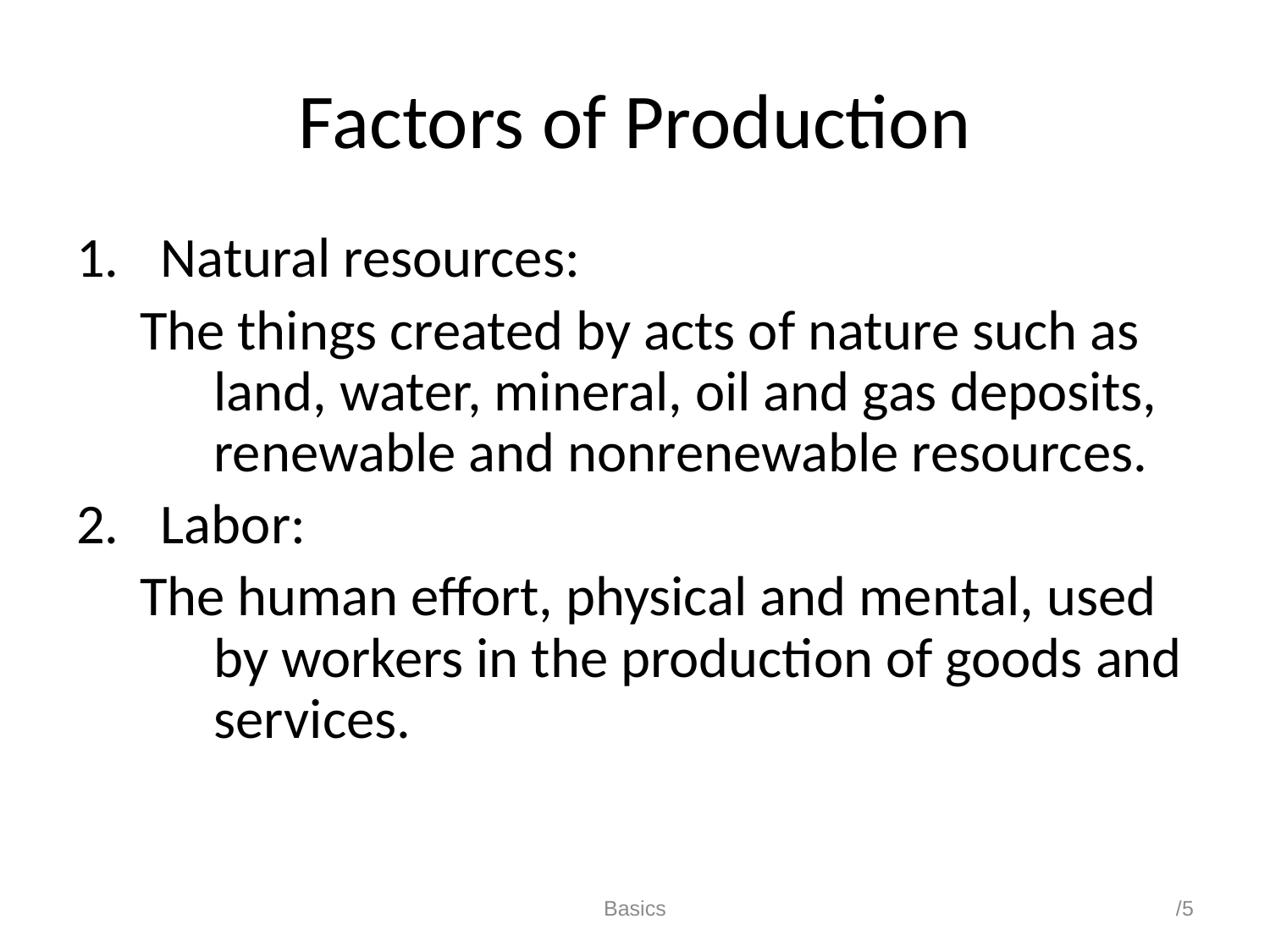

# Factors of Production
Natural resources:
The things created by acts of nature such as land, water, mineral, oil and gas deposits, renewable and nonrenewable resources.
Labor:
The human effort, physical and mental, used by workers in the production of goods and services.

Basics
/5